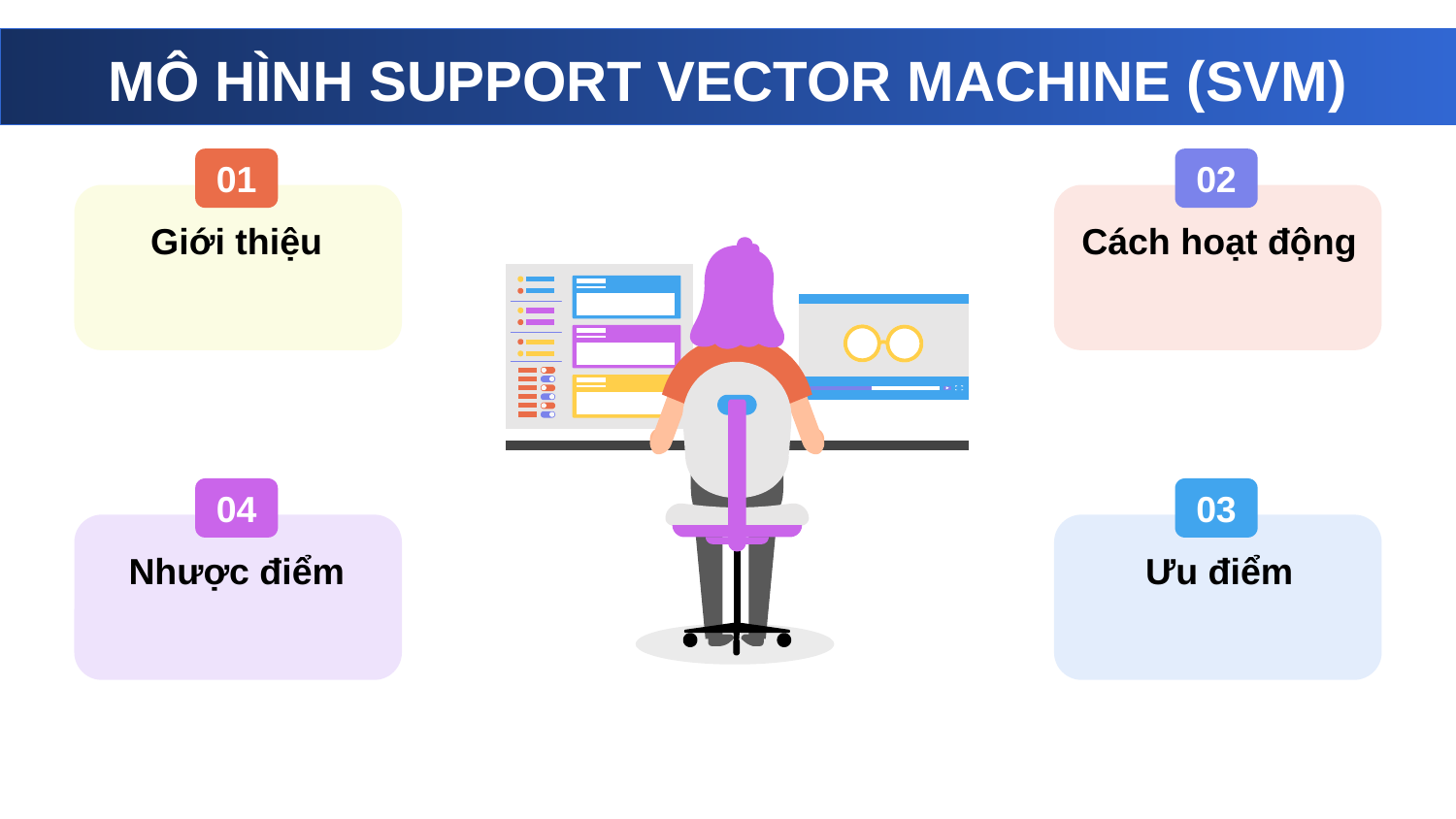

MÔ HÌNH SUPPORT VECTOR MACHINE (SVM)
01
Giới thiệu
02
Cách hoạt động

04
Nhược điểm
03
Ưu điểm